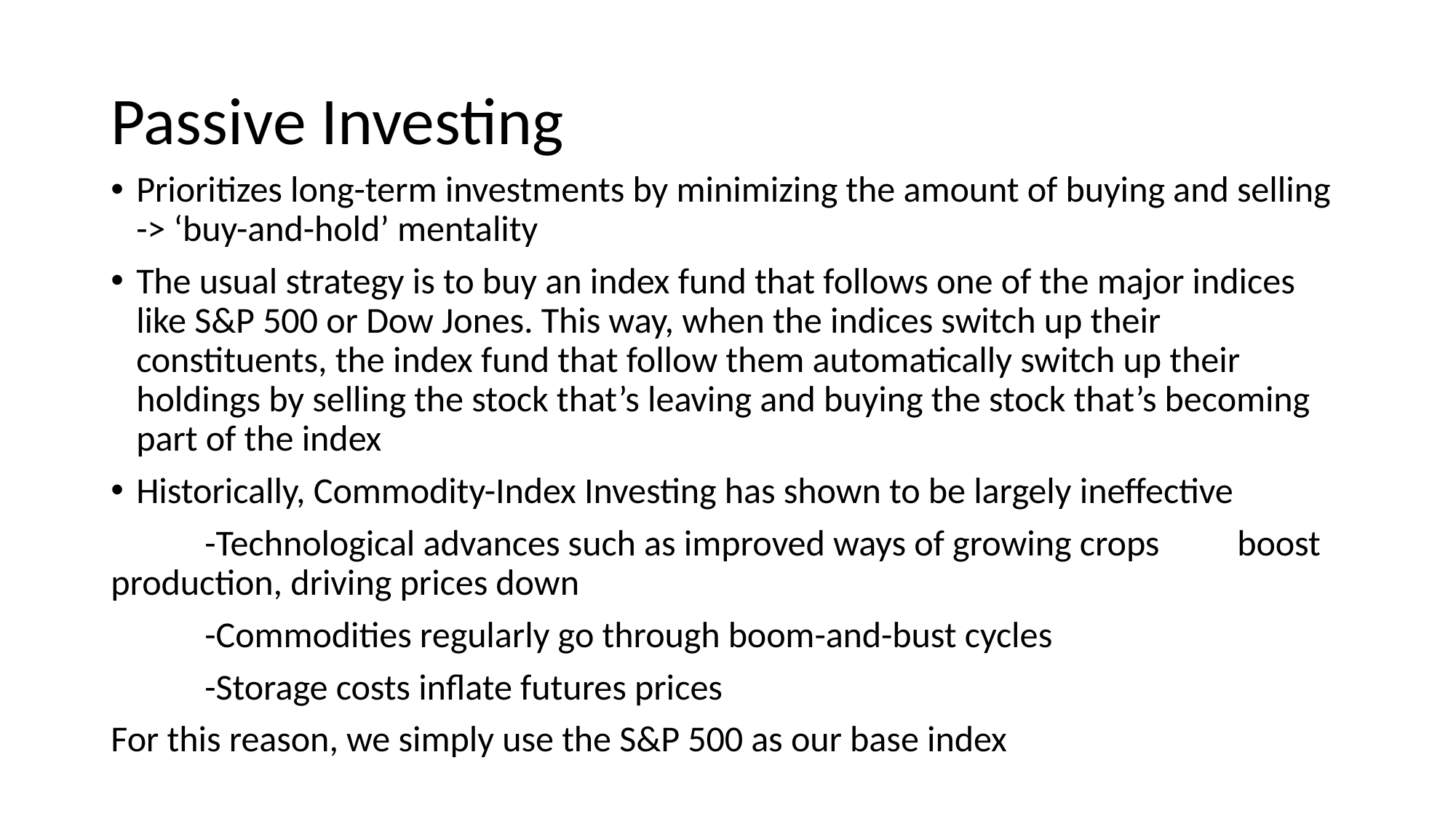

# Passive Investing
Prioritizes long-term investments by minimizing the amount of buying and selling -> ‘buy-and-hold’ mentality
The usual strategy is to buy an index fund that follows one of the major indices like S&P 500 or Dow Jones. This way, when the indices switch up their constituents, the index fund that follow them automatically switch up their holdings by selling the stock that’s leaving and buying the stock that’s becoming part of the index
Historically, Commodity-Index Investing has shown to be largely ineffective
	-Technological advances such as improved ways of growing crops 	boost production, driving prices down
	-Commodities regularly go through boom-and-bust cycles
	-Storage costs inflate futures prices
For this reason, we simply use the S&P 500 as our base index